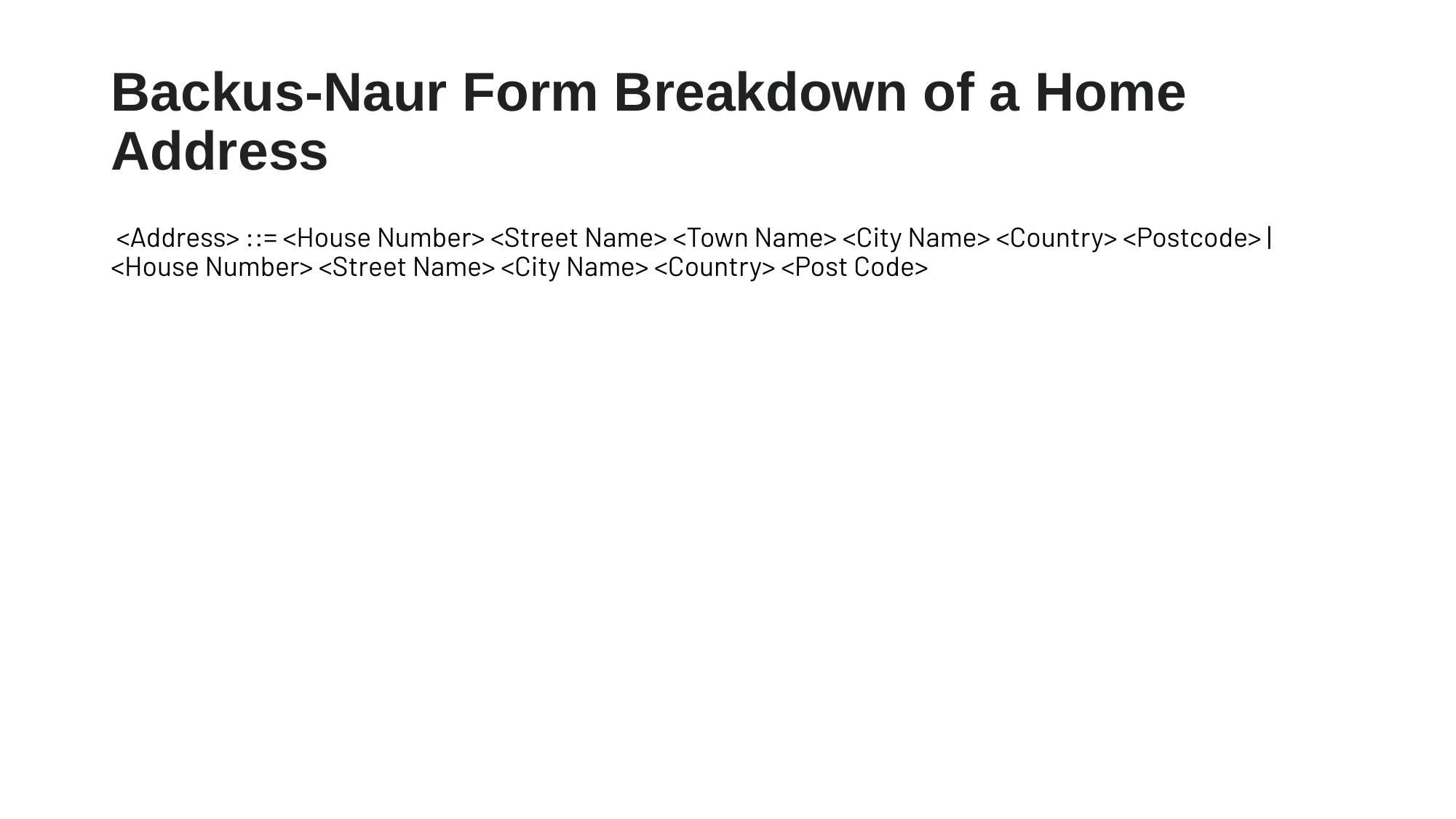

# Backus-Naur Form Breakdown of a Home Address
 <Address> ::= <House Number> <Street Name> <Town Name> <City Name> <Country> <Postcode> | <House Number> <Street Name> <City Name> <Country> <Post Code>